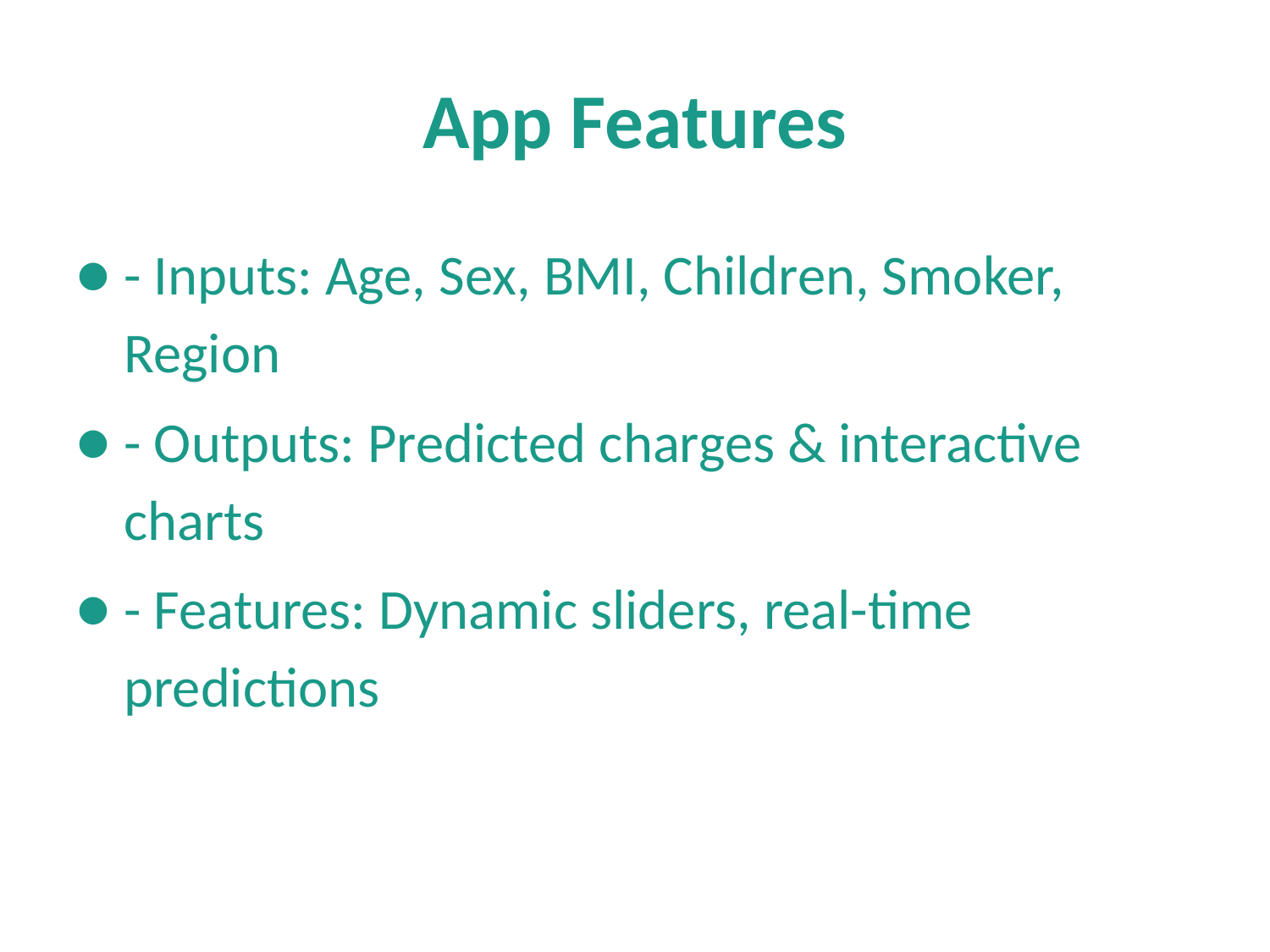

# App Features
- Inputs: Age, Sex, BMI, Children, Smoker, Region
- Outputs: Predicted charges & interactive charts
- Features: Dynamic sliders, real-time predictions